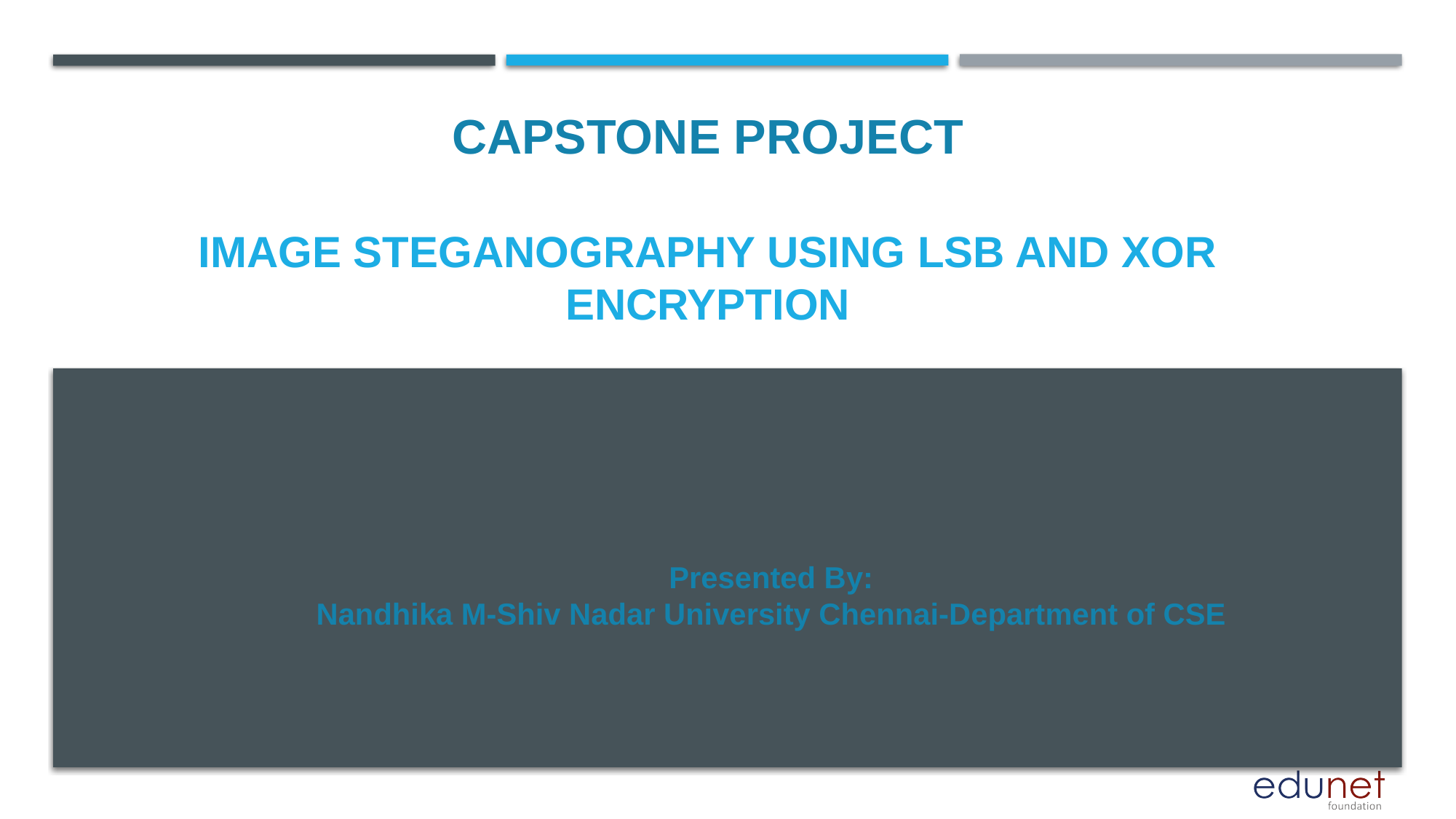

CAPSTONE PROJECT
# IMAGE STEGANOGRAPHY USING LSB AND XOR ENCRYPTION
Presented By:
Nandhika M-Shiv Nadar University Chennai-Department of CSE